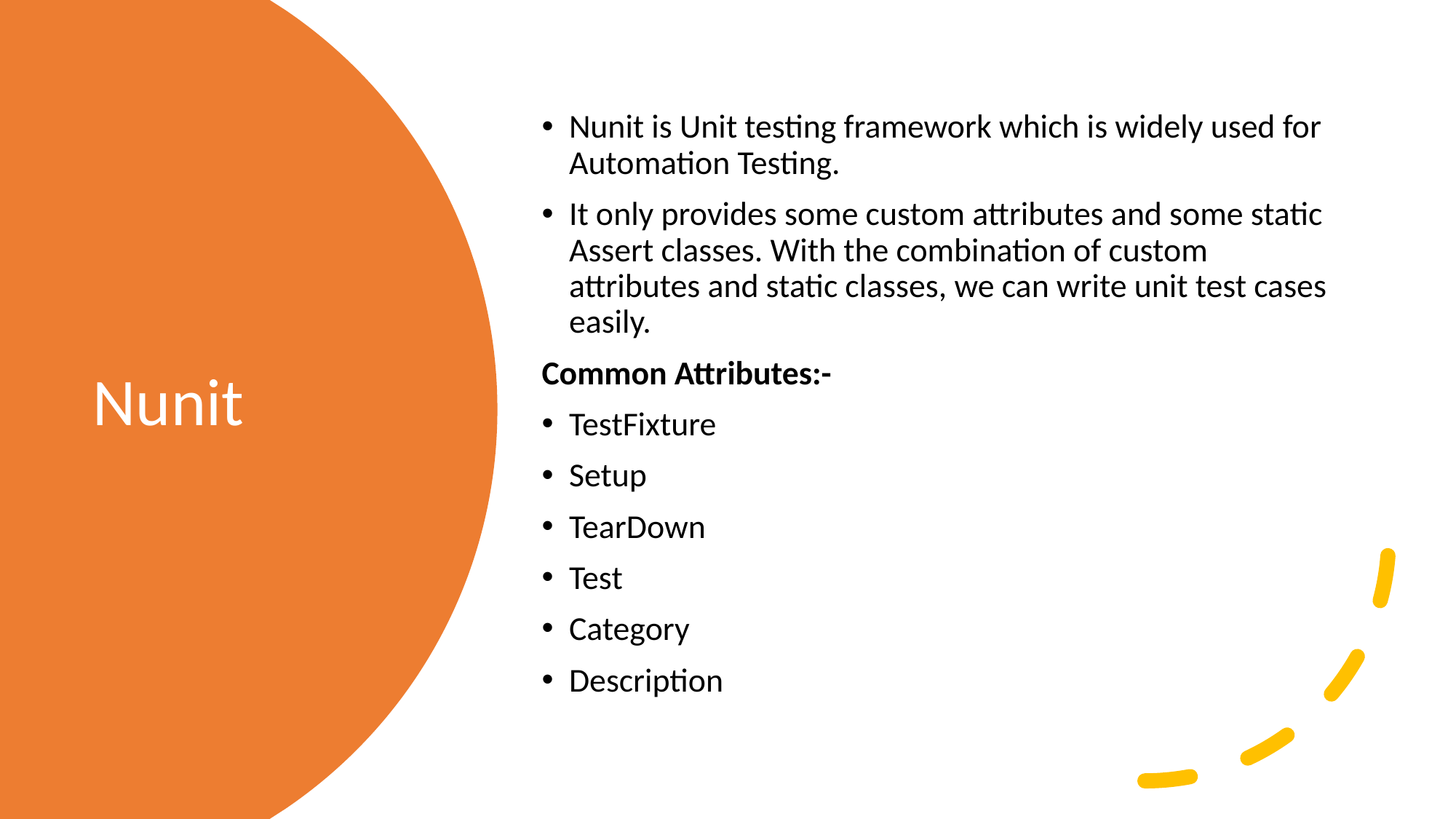

Nunit is Unit testing framework which is widely used for Automation Testing.
It only provides some custom attributes and some static Assert classes. With the combination of custom attributes and static classes, we can write unit test cases easily.
Common Attributes:-
TestFixture
Setup
TearDown
Test
Category
Description
# Nunit